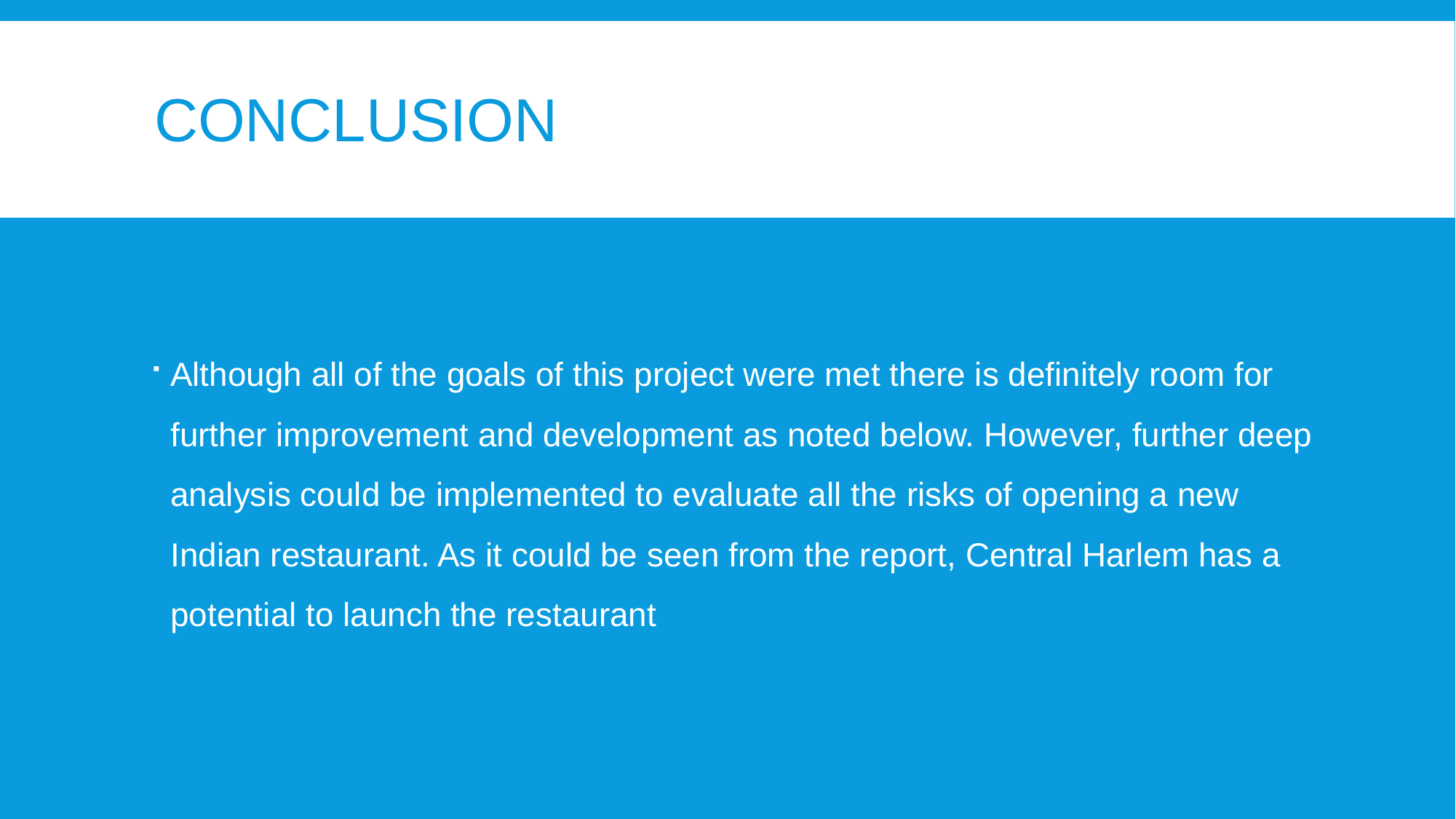

# Conclusion
Although all of the goals of this project were met there is definitely room for further improvement and development as noted below. However, further deep analysis could be implemented to evaluate all the risks of opening a new Indian restaurant. As it could be seen from the report, Central Harlem has a potential to launch the restaurant